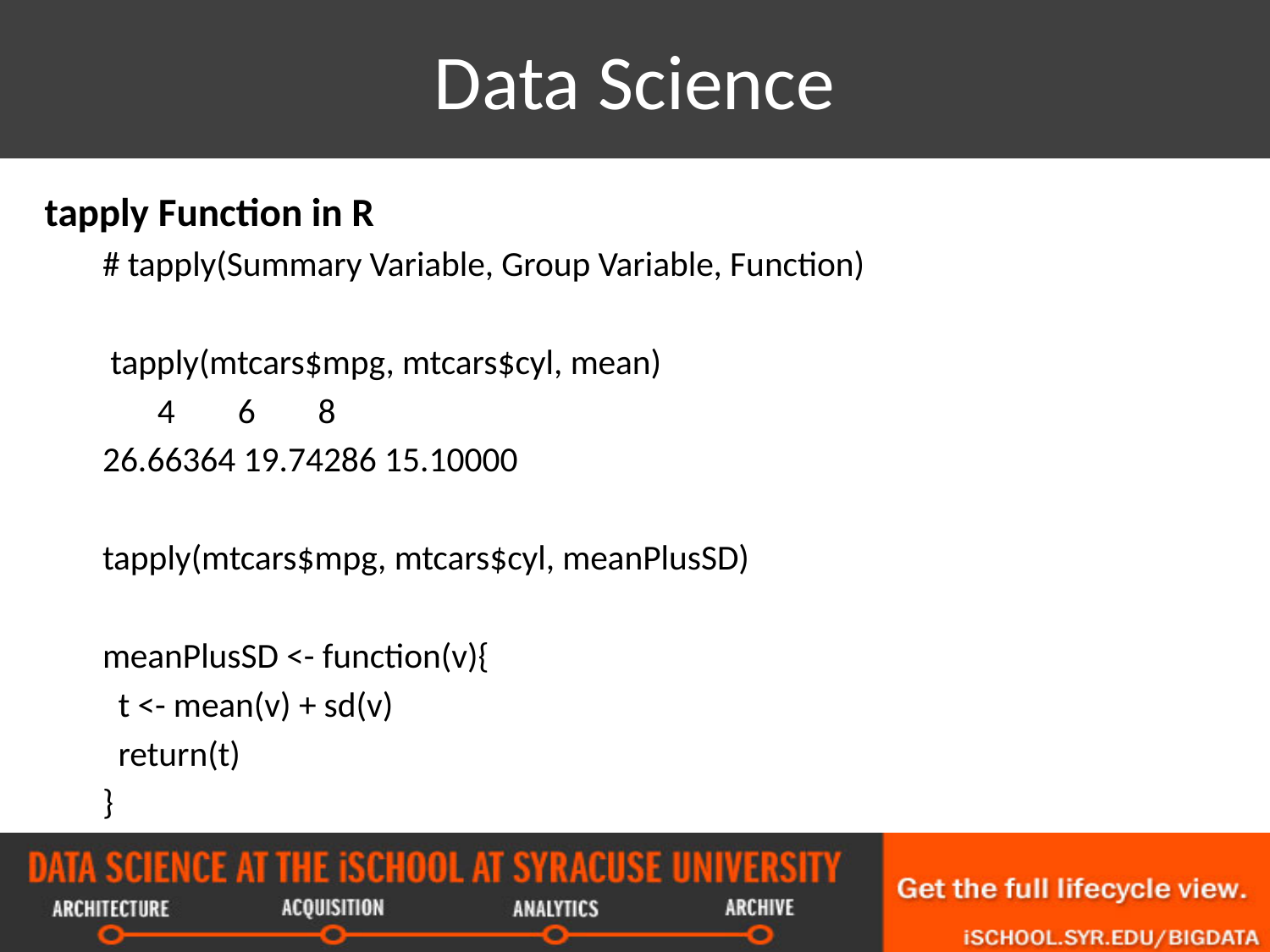

# Data Science
tapply Function in R
# tapply(Summary Variable, Group Variable, Function)

 tapply(mtcars$mpg, mtcars$cyl, mean)
       4        6        8
26.66364 19.74286 15.10000

tapply(mtcars$mpg, mtcars$cyl, meanPlusSD)

meanPlusSD <- function(v){
  t <- mean(v) + sd(v)
  return(t)
}